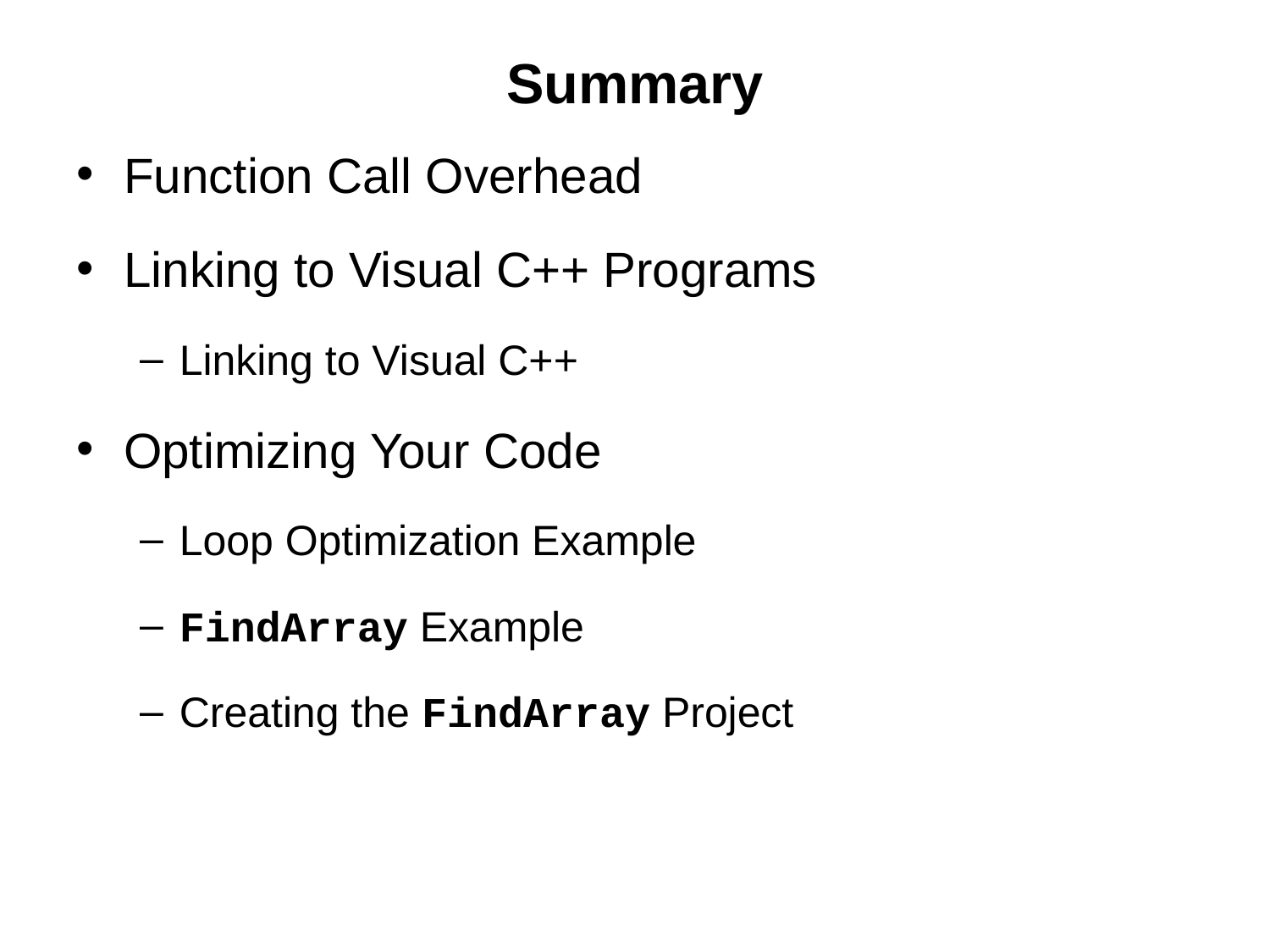

# Summary
Function Call Overhead
Linking to Visual C++ Programs
Linking to Visual C++
Optimizing Your Code
Loop Optimization Example
FindArray Example
Creating the FindArray Project